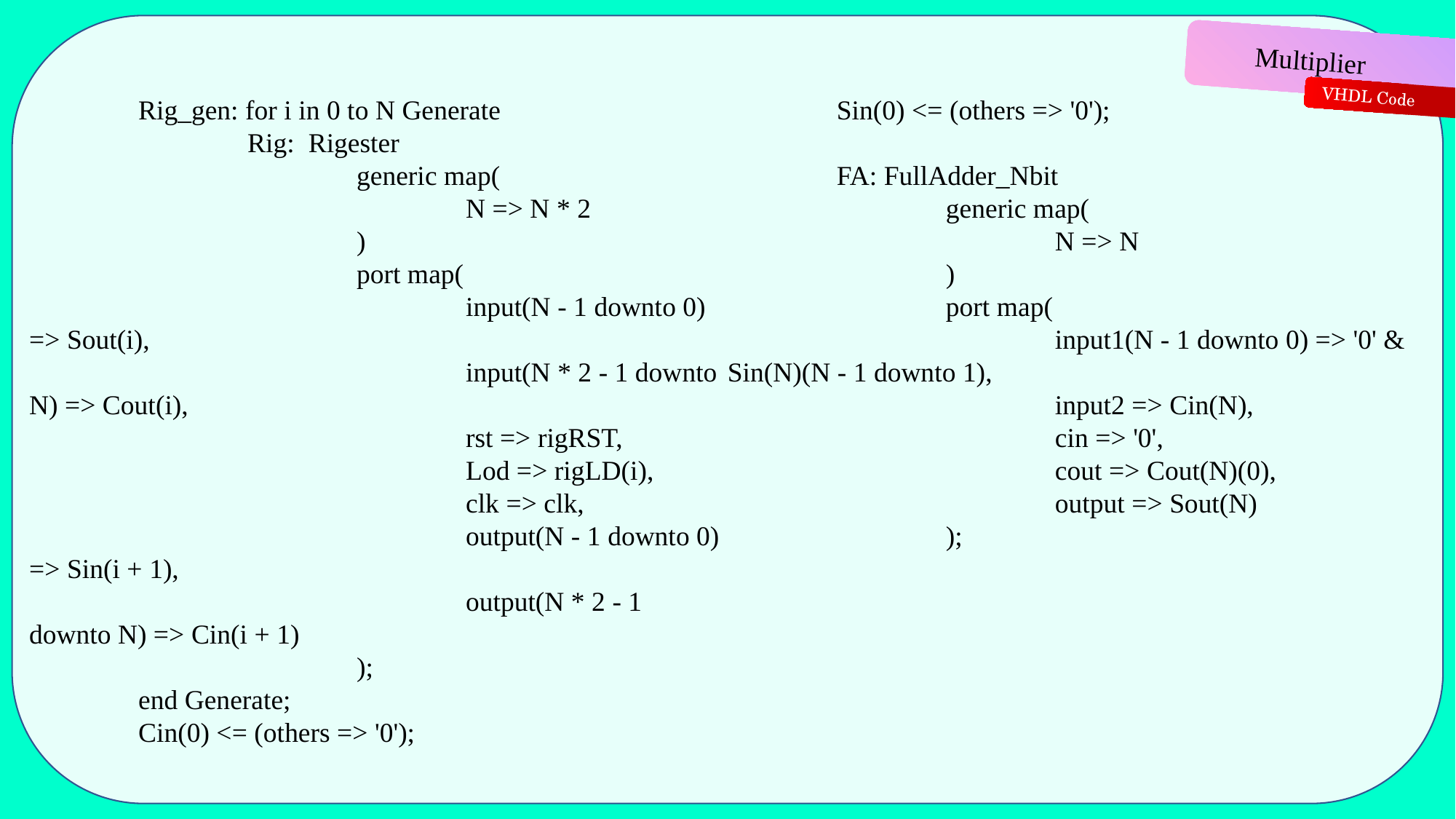

# Multiplier
	Rig_gen: for i in 0 to N Generate
		Rig:  Rigester
			generic map(
				N => N * 2
			)
			port map(
				input(N - 1 downto 0) => Sout(i),
				input(N * 2 - 1 downto N) => Cout(i),
				rst => rigRST,
				Lod => rigLD(i),
				clk => clk,
				output(N - 1 downto 0) => Sin(i + 1),
				output(N * 2 - 1 downto N) => Cin(i + 1)
			);
	end Generate;
	Cin(0) <= (others => '0');
	Sin(0) <= (others => '0');

	FA: FullAdder_Nbit
		generic map(
			N => N
		)
		port map(
			input1(N - 1 downto 0) => '0' & Sin(N)(N - 1 downto 1),
			input2 => Cin(N),
			cin => '0',
			cout => Cout(N)(0),
			output => Sout(N)
		);